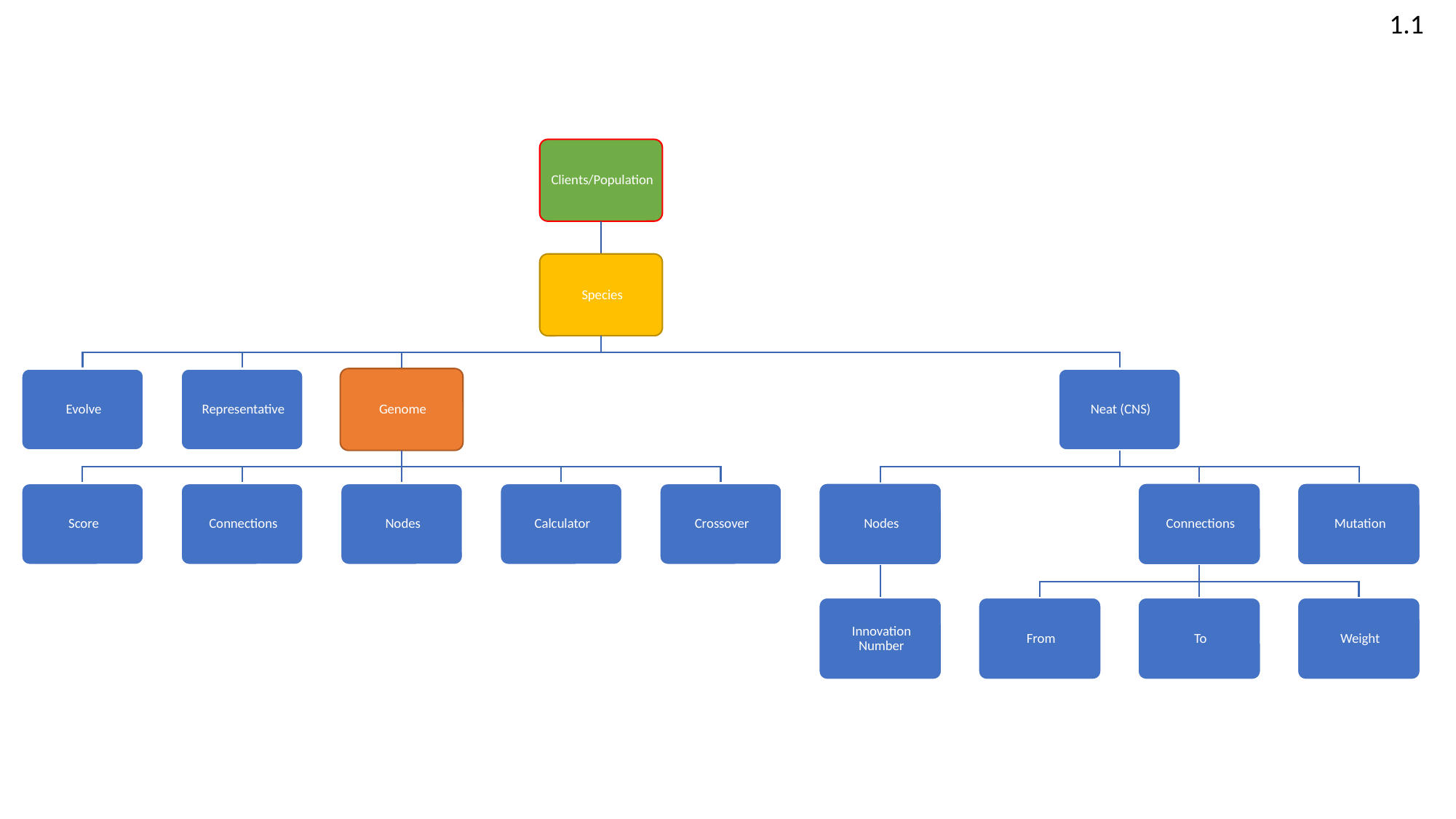

1.1
Clients/Population
Species
Evolve
Representative
Genome
Score
Connections
Nodes
Calculator
Crossover
Neat (CNS)
Nodes
Innovation Number
Connections
From
To
Weight
Mutation